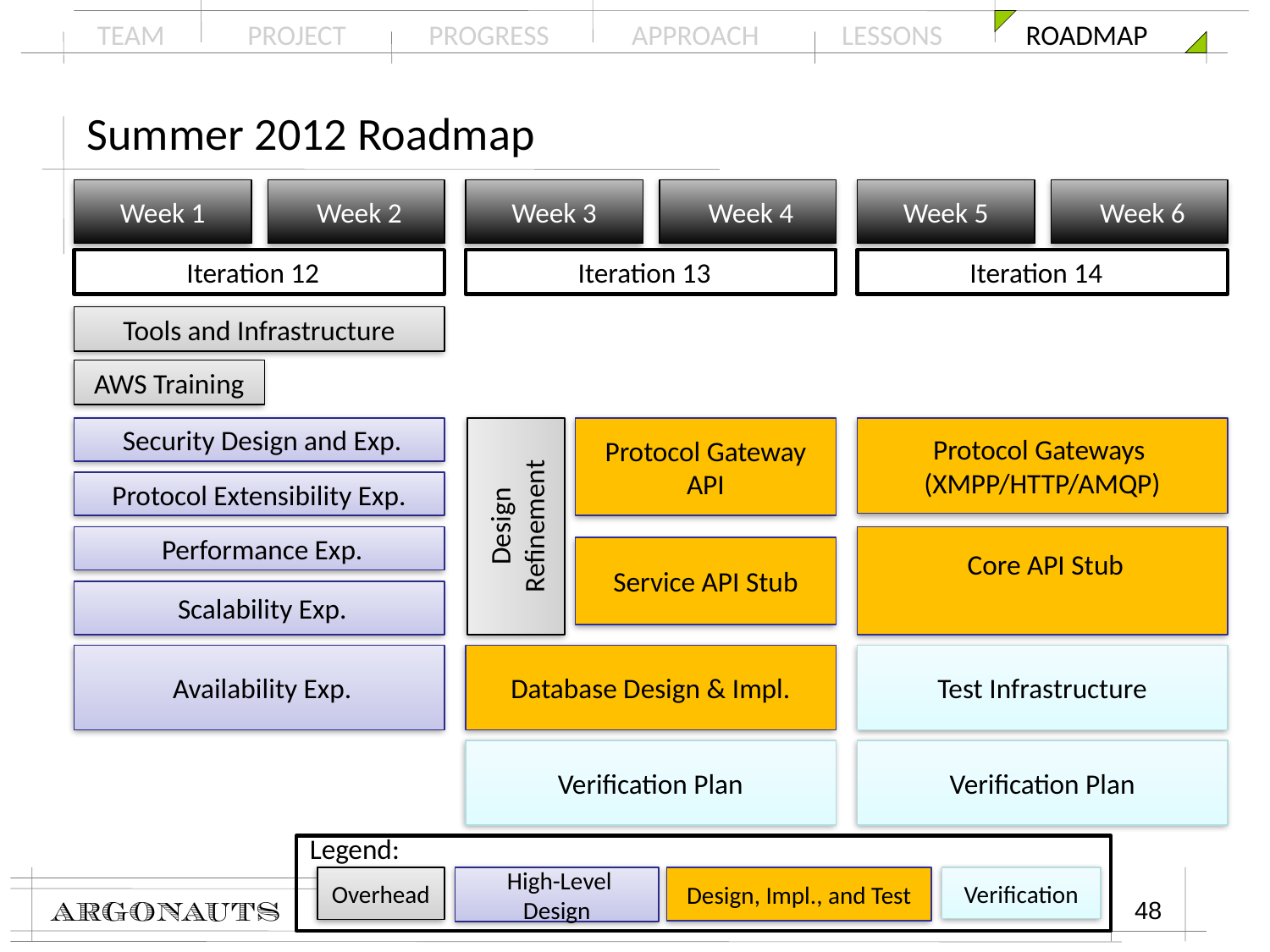

Summer 2012 Roadmap
Week 1
 Week 2
Iteration 12
Tools and Infrastructure
AWS Training
 Security Design and Exp.
Protocol Extensibility Exp.
 Performance Exp.
Service API Stub
 Scalability Exp.
Week 3
 Week 4
Iteration 13
Protocol Gateway API
Design Refinement
Database Design & Impl.
 Availability Exp.
Verification Plan
Week 5
 Week 6
Iteration 14
Protocol Gateways
(XMPP/HTTP/AMQP)
 Core API Stub

Test Infrastructure
Verification Plan
Legend:

Overhead
 High-Level Design
Design, Impl., and Test
Verification
48